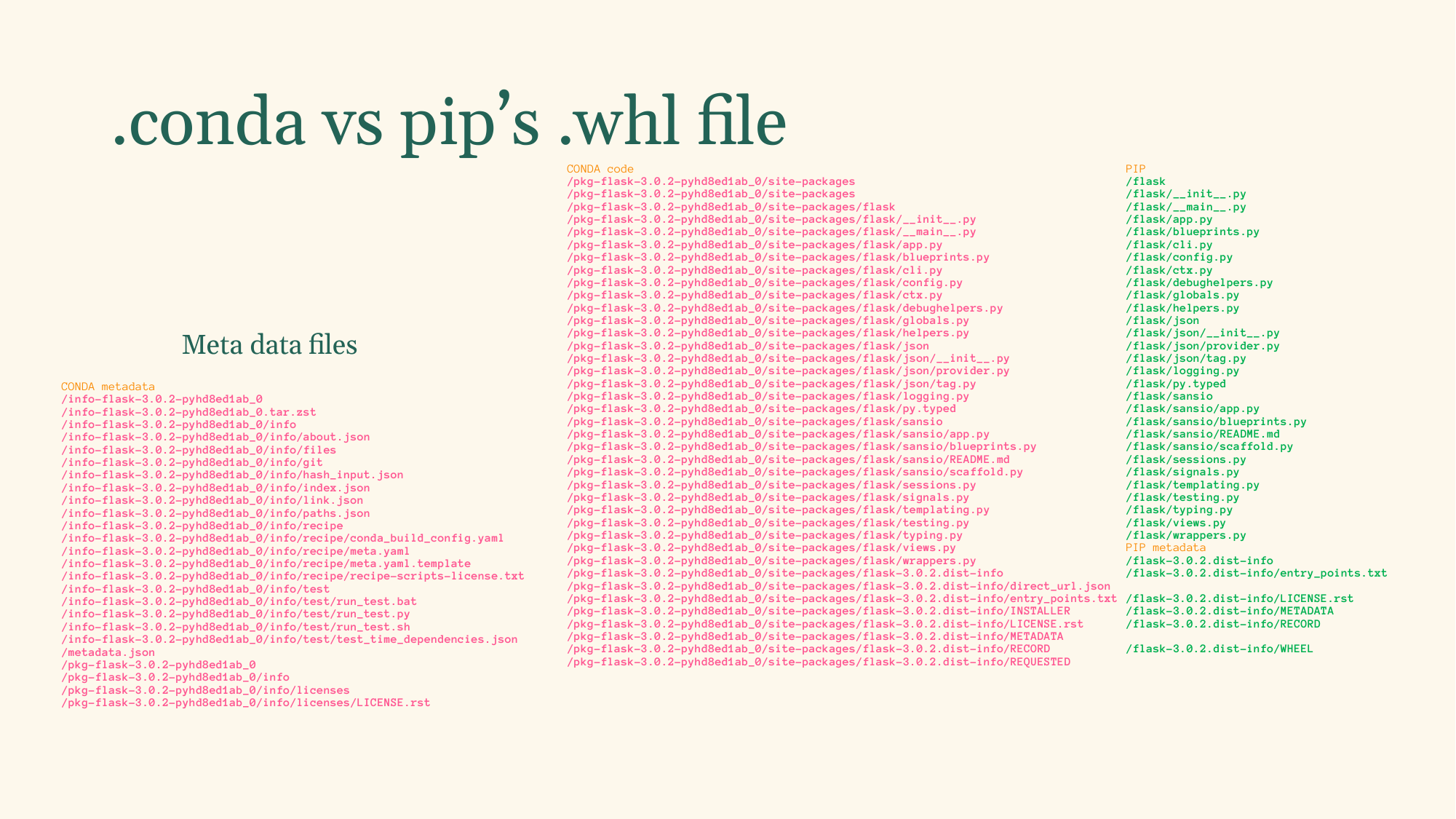

# .conda vs pip’s .whl file
| CONDA code | PIP |
| --- | --- |
| /pkg-flask-3.0.2-pyhd8ed1ab\_0/site-packages | /flask |
| /pkg-flask-3.0.2-pyhd8ed1ab\_0/site-packages | /flask/\_\_init\_\_.py |
| /pkg-flask-3.0.2-pyhd8ed1ab\_0/site-packages/flask | /flask/\_\_main\_\_.py |
| /pkg-flask-3.0.2-pyhd8ed1ab\_0/site-packages/flask/\_\_init\_\_.py | /flask/app.py |
| /pkg-flask-3.0.2-pyhd8ed1ab\_0/site-packages/flask/\_\_main\_\_.py | /flask/blueprints.py |
| /pkg-flask-3.0.2-pyhd8ed1ab\_0/site-packages/flask/app.py | /flask/cli.py |
| /pkg-flask-3.0.2-pyhd8ed1ab\_0/site-packages/flask/blueprints.py | /flask/config.py |
| /pkg-flask-3.0.2-pyhd8ed1ab\_0/site-packages/flask/cli.py | /flask/ctx.py |
| /pkg-flask-3.0.2-pyhd8ed1ab\_0/site-packages/flask/config.py | /flask/debughelpers.py |
| /pkg-flask-3.0.2-pyhd8ed1ab\_0/site-packages/flask/ctx.py | /flask/globals.py |
| /pkg-flask-3.0.2-pyhd8ed1ab\_0/site-packages/flask/debughelpers.py | /flask/helpers.py |
| /pkg-flask-3.0.2-pyhd8ed1ab\_0/site-packages/flask/globals.py | /flask/json |
| /pkg-flask-3.0.2-pyhd8ed1ab\_0/site-packages/flask/helpers.py | /flask/json/\_\_init\_\_.py |
| /pkg-flask-3.0.2-pyhd8ed1ab\_0/site-packages/flask/json | /flask/json/provider.py |
| /pkg-flask-3.0.2-pyhd8ed1ab\_0/site-packages/flask/json/\_\_init\_\_.py | /flask/json/tag.py |
| /pkg-flask-3.0.2-pyhd8ed1ab\_0/site-packages/flask/json/provider.py | /flask/logging.py |
| /pkg-flask-3.0.2-pyhd8ed1ab\_0/site-packages/flask/json/tag.py | /flask/py.typed |
| /pkg-flask-3.0.2-pyhd8ed1ab\_0/site-packages/flask/logging.py | /flask/sansio |
| /pkg-flask-3.0.2-pyhd8ed1ab\_0/site-packages/flask/py.typed | /flask/sansio/app.py |
| /pkg-flask-3.0.2-pyhd8ed1ab\_0/site-packages/flask/sansio | /flask/sansio/blueprints.py |
| /pkg-flask-3.0.2-pyhd8ed1ab\_0/site-packages/flask/sansio/app.py | /flask/sansio/README.md |
| /pkg-flask-3.0.2-pyhd8ed1ab\_0/site-packages/flask/sansio/blueprints.py | /flask/sansio/scaffold.py |
| /pkg-flask-3.0.2-pyhd8ed1ab\_0/site-packages/flask/sansio/README.md | /flask/sessions.py |
| /pkg-flask-3.0.2-pyhd8ed1ab\_0/site-packages/flask/sansio/scaffold.py | /flask/signals.py |
| /pkg-flask-3.0.2-pyhd8ed1ab\_0/site-packages/flask/sessions.py | /flask/templating.py |
| /pkg-flask-3.0.2-pyhd8ed1ab\_0/site-packages/flask/signals.py | /flask/testing.py |
| /pkg-flask-3.0.2-pyhd8ed1ab\_0/site-packages/flask/templating.py | /flask/typing.py |
| /pkg-flask-3.0.2-pyhd8ed1ab\_0/site-packages/flask/testing.py | /flask/views.py |
| /pkg-flask-3.0.2-pyhd8ed1ab\_0/site-packages/flask/typing.py | /flask/wrappers.py |
| /pkg-flask-3.0.2-pyhd8ed1ab\_0/site-packages/flask/views.py | PIP metadata |
| /pkg-flask-3.0.2-pyhd8ed1ab\_0/site-packages/flask/wrappers.py | /flask-3.0.2.dist-info |
| /pkg-flask-3.0.2-pyhd8ed1ab\_0/site-packages/flask-3.0.2.dist-info | /flask-3.0.2.dist-info/entry\_points.txt |
| /pkg-flask-3.0.2-pyhd8ed1ab\_0/site-packages/flask-3.0.2.dist-info/direct\_url.json |  |
| /pkg-flask-3.0.2-pyhd8ed1ab\_0/site-packages/flask-3.0.2.dist-info/entry\_points.txt | /flask-3.0.2.dist-info/LICENSE.rst |
| /pkg-flask-3.0.2-pyhd8ed1ab\_0/site-packages/flask-3.0.2.dist-info/INSTALLER | /flask-3.0.2.dist-info/METADATA |
| /pkg-flask-3.0.2-pyhd8ed1ab\_0/site-packages/flask-3.0.2.dist-info/LICENSE.rst | /flask-3.0.2.dist-info/RECORD |
| /pkg-flask-3.0.2-pyhd8ed1ab\_0/site-packages/flask-3.0.2.dist-info/METADATA |  |
| /pkg-flask-3.0.2-pyhd8ed1ab\_0/site-packages/flask-3.0.2.dist-info/RECORD | /flask-3.0.2.dist-info/WHEEL |
| /pkg-flask-3.0.2-pyhd8ed1ab\_0/site-packages/flask-3.0.2.dist-info/REQUESTED |  |
|  |  |
Meta data files
| CONDA metadata |
| --- |
| /info-flask-3.0.2-pyhd8ed1ab\_0 |
| /info-flask-3.0.2-pyhd8ed1ab\_0.tar.zst |
| /info-flask-3.0.2-pyhd8ed1ab\_0/info |
| /info-flask-3.0.2-pyhd8ed1ab\_0/info/about.json |
| /info-flask-3.0.2-pyhd8ed1ab\_0/info/files |
| /info-flask-3.0.2-pyhd8ed1ab\_0/info/git |
| /info-flask-3.0.2-pyhd8ed1ab\_0/info/hash\_input.json |
| /info-flask-3.0.2-pyhd8ed1ab\_0/info/index.json |
| /info-flask-3.0.2-pyhd8ed1ab\_0/info/link.json |
| /info-flask-3.0.2-pyhd8ed1ab\_0/info/paths.json |
| /info-flask-3.0.2-pyhd8ed1ab\_0/info/recipe |
| /info-flask-3.0.2-pyhd8ed1ab\_0/info/recipe/conda\_build\_config.yaml |
| /info-flask-3.0.2-pyhd8ed1ab\_0/info/recipe/meta.yaml |
| /info-flask-3.0.2-pyhd8ed1ab\_0/info/recipe/meta.yaml.template |
| /info-flask-3.0.2-pyhd8ed1ab\_0/info/recipe/recipe-scripts-license.txt |
| /info-flask-3.0.2-pyhd8ed1ab\_0/info/test |
| /info-flask-3.0.2-pyhd8ed1ab\_0/info/test/run\_test.bat |
| /info-flask-3.0.2-pyhd8ed1ab\_0/info/test/run\_test.py |
| /info-flask-3.0.2-pyhd8ed1ab\_0/info/test/run\_test.sh |
| /info-flask-3.0.2-pyhd8ed1ab\_0/info/test/test\_time\_dependencies.json |
| /metadata.json |
| /pkg-flask-3.0.2-pyhd8ed1ab\_0 |
| /pkg-flask-3.0.2-pyhd8ed1ab\_0/info |
| /pkg-flask-3.0.2-pyhd8ed1ab\_0/info/licenses |
| /pkg-flask-3.0.2-pyhd8ed1ab\_0/info/licenses/LICENSE.rst |